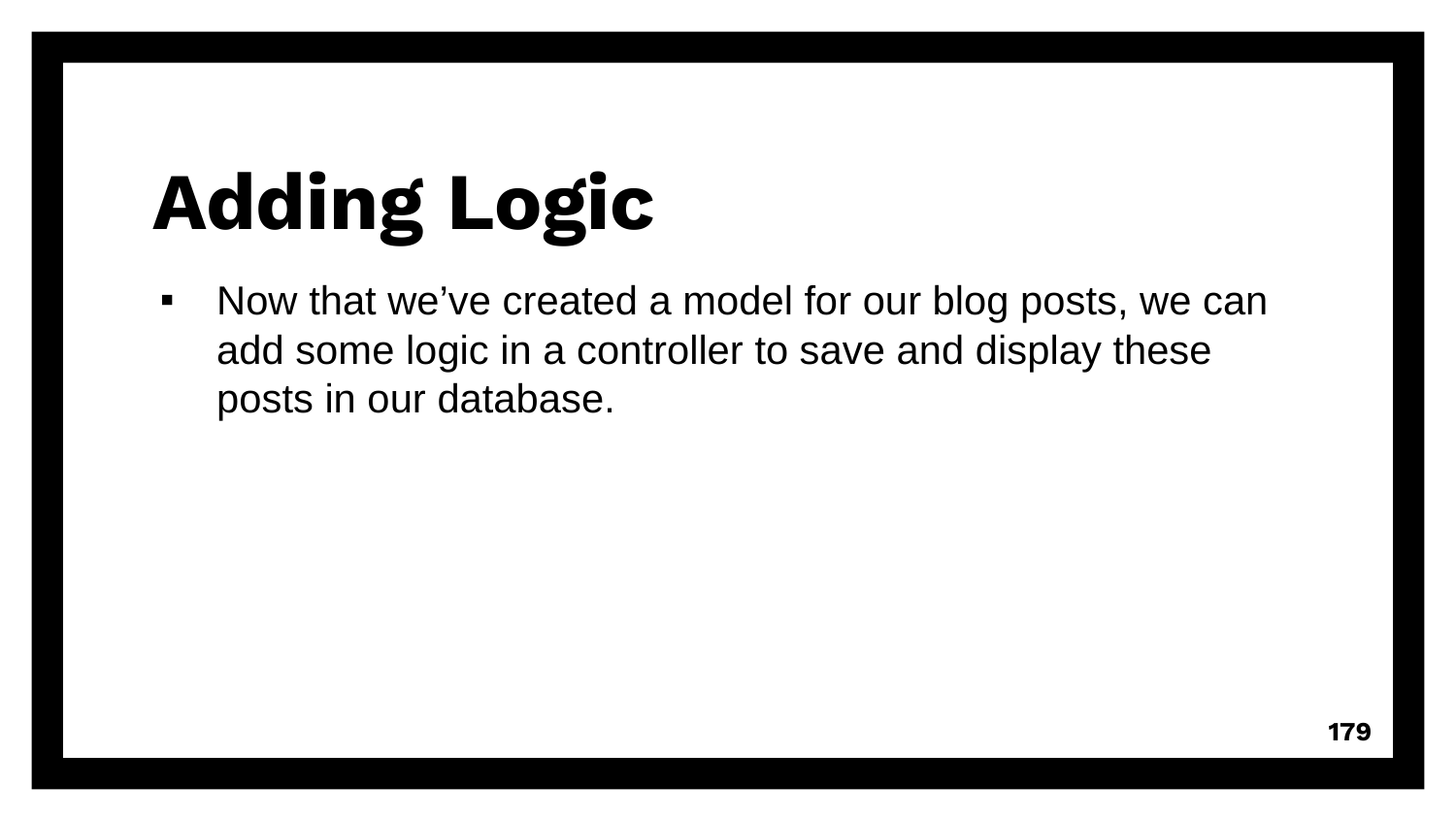

# Adding Logic
Now that we’ve created a model for our blog posts, we can add some logic in a controller to save and display these posts in our database.
179